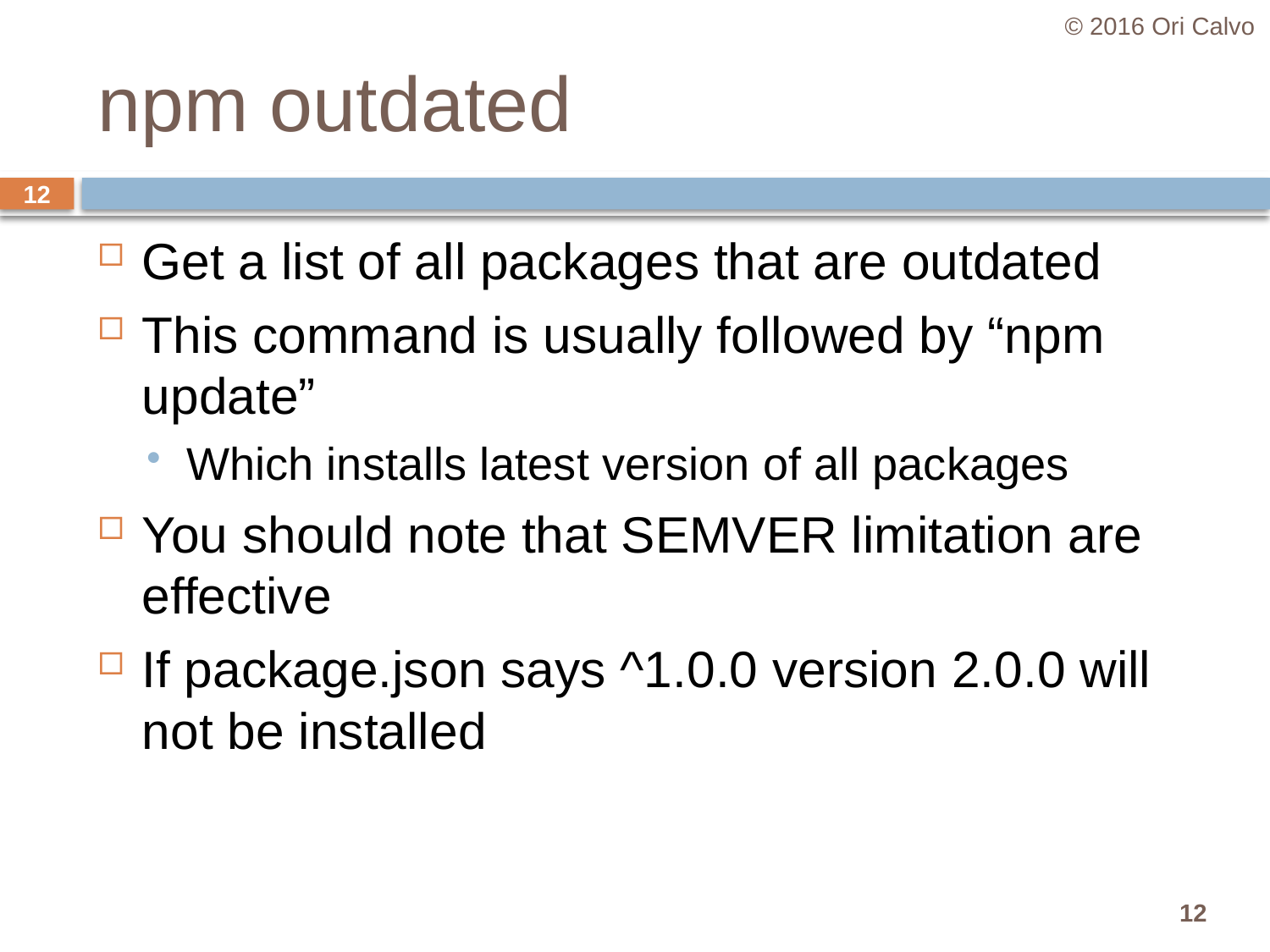

© 2016 Ori Calvo
# npm outdated
12
Get a list of all packages that are outdated
This command is usually followed by “npm update”
Which installs latest version of all packages
You should note that SEMVER limitation are effective
If package.json says ^1.0.0 version 2.0.0 will not be installed